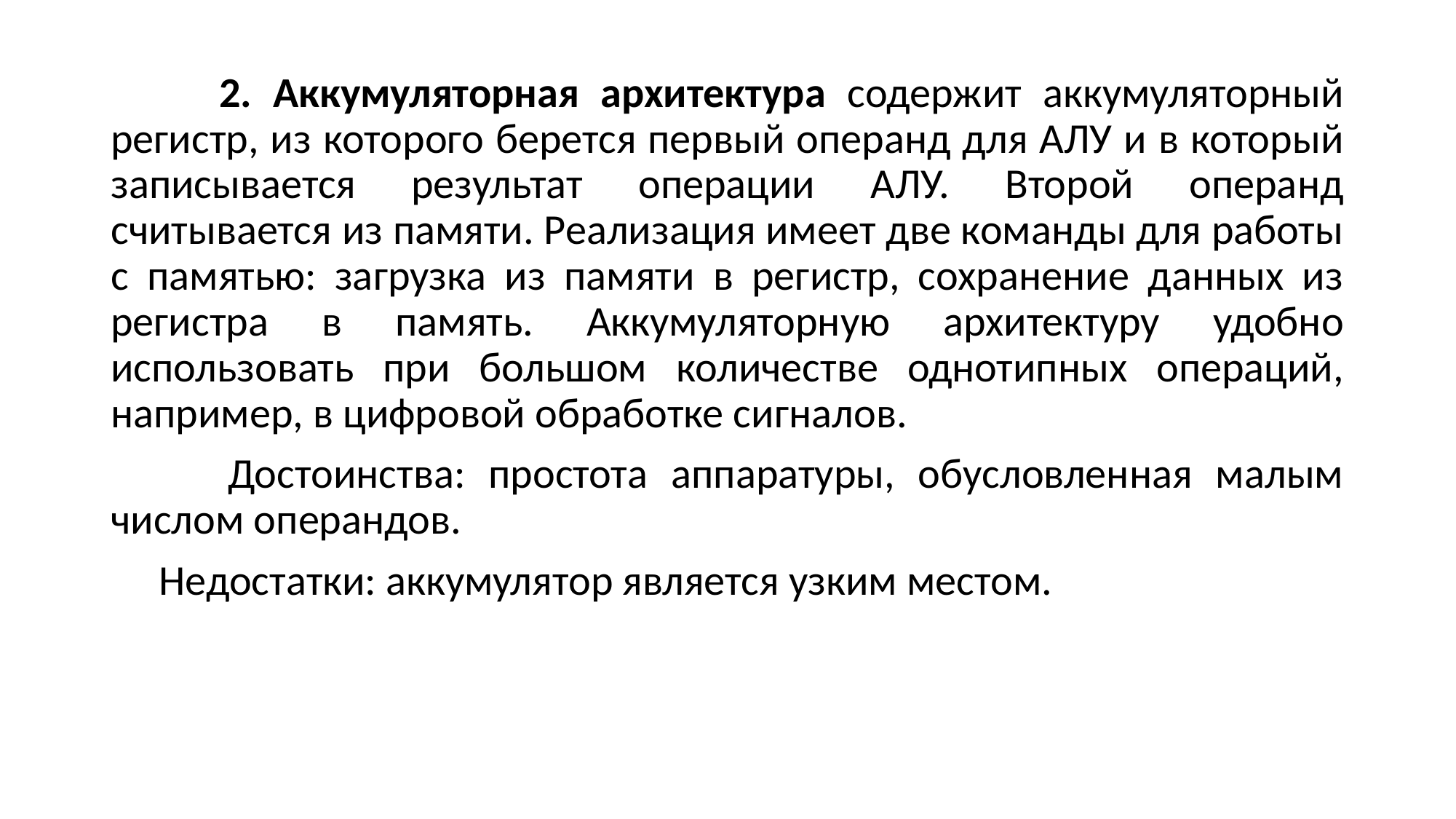

2. Аккумуляторная архитектура содержит аккумуляторный регистр, из которого берется первый операнд для АЛУ и в который записывается результат операции АЛУ. Второй операнд считывается из памяти. Реализация имеет две команды для работы с памятью: загрузка из памяти в регистр, сохранение данных из регистра в память. Аккумуляторную архитектуру удобно использовать при большом количестве однотипных операций, например, в цифровой обработке сигналов.
     Достоинства: простота аппаратуры, обусловленная малым числом операндов.
     Недостатки: аккумулятор является узким местом.